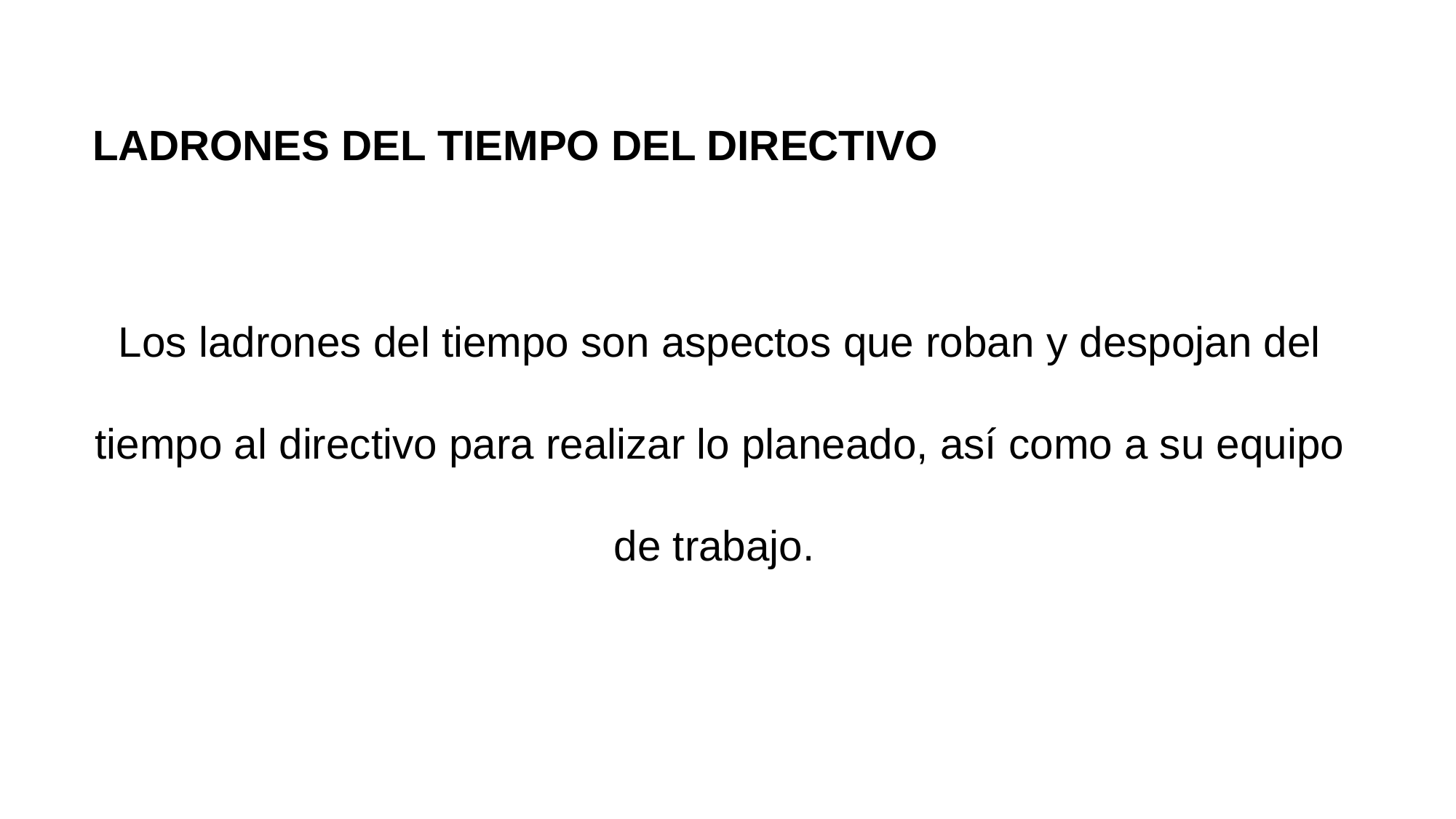

LADRONES DEL TIEMPO DEL DIRECTIVO

Los ladrones del tiempo son aspectos que roban y despojan del tiempo al directivo para realizar lo planeado, así como a su equipo de trabajo.